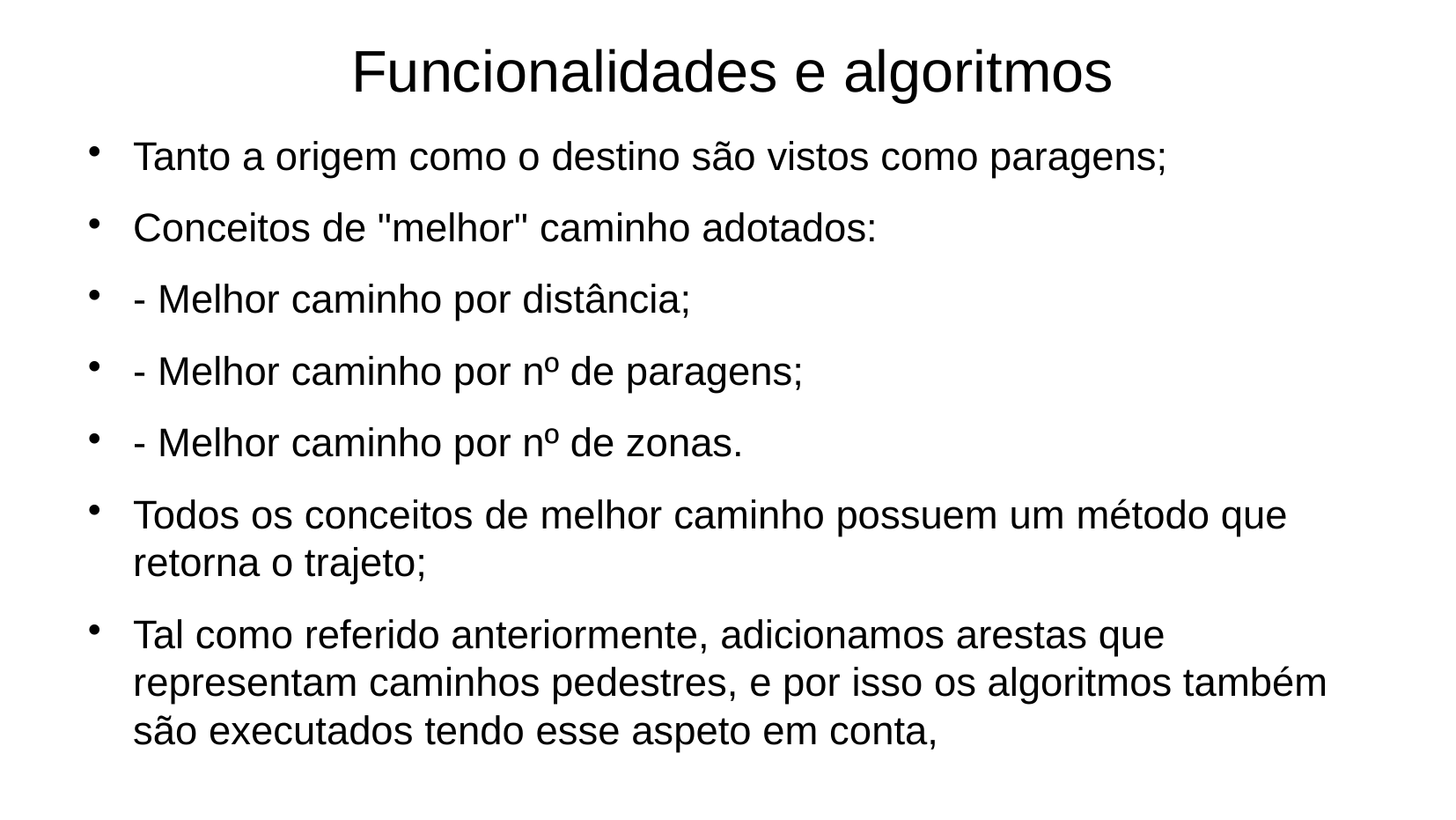

Funcionalidades e algoritmos
Tanto a origem como o destino são vistos como paragens;
Conceitos de "melhor" caminho adotados:
- Melhor caminho por distância;
- Melhor caminho por nº de paragens;
- Melhor caminho por nº de zonas.
Todos os conceitos de melhor caminho possuem um método que retorna o trajeto;
Tal como referido anteriormente, adicionamos arestas que representam caminhos pedestres, e por isso os algoritmos também são executados tendo esse aspeto em conta,